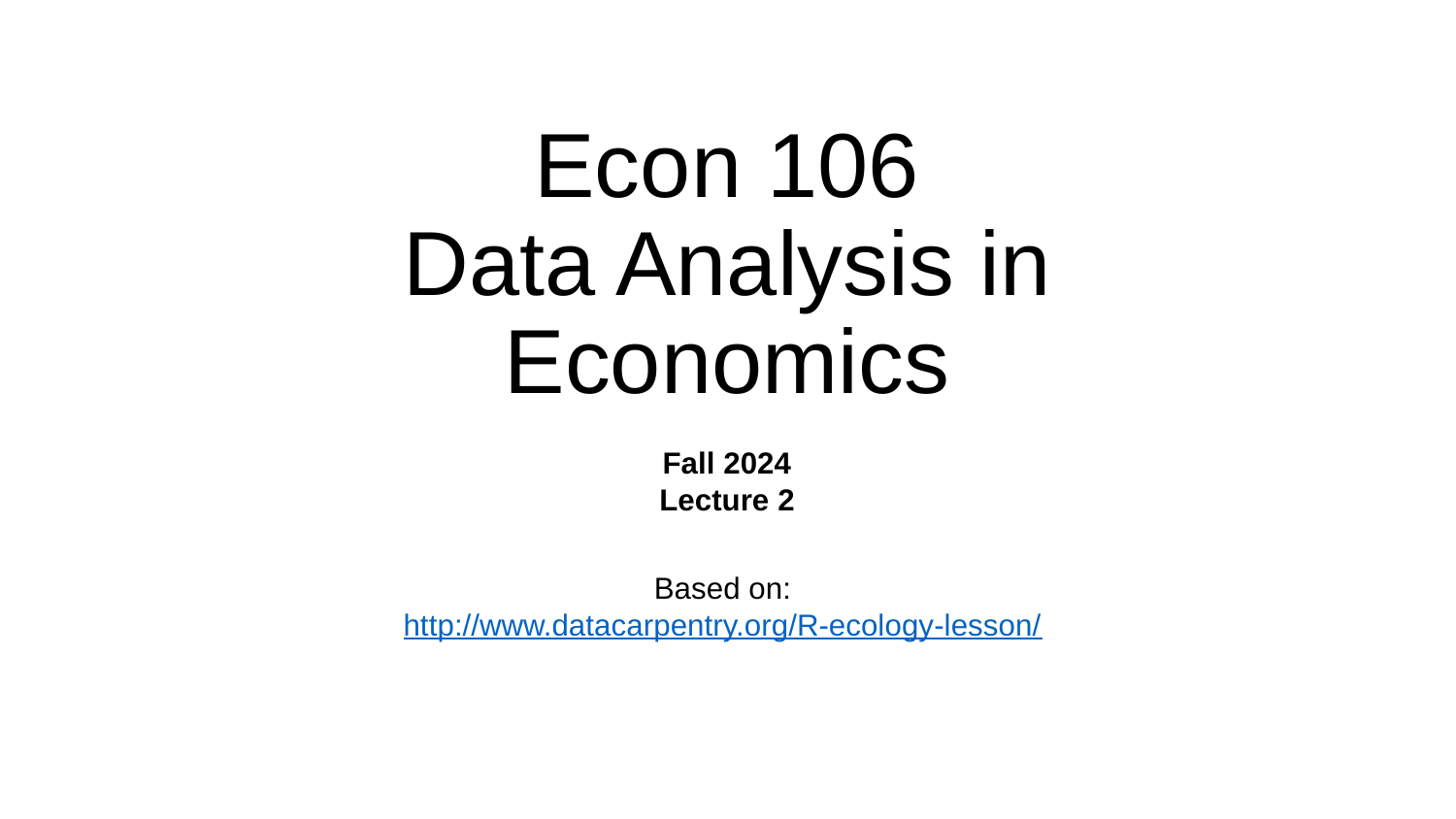

# Econ 106 Data Analysis in Economics
Fall 2024
Lecture 2

Based on: http://www.datacarpentry.org/R-ecology-lesson/